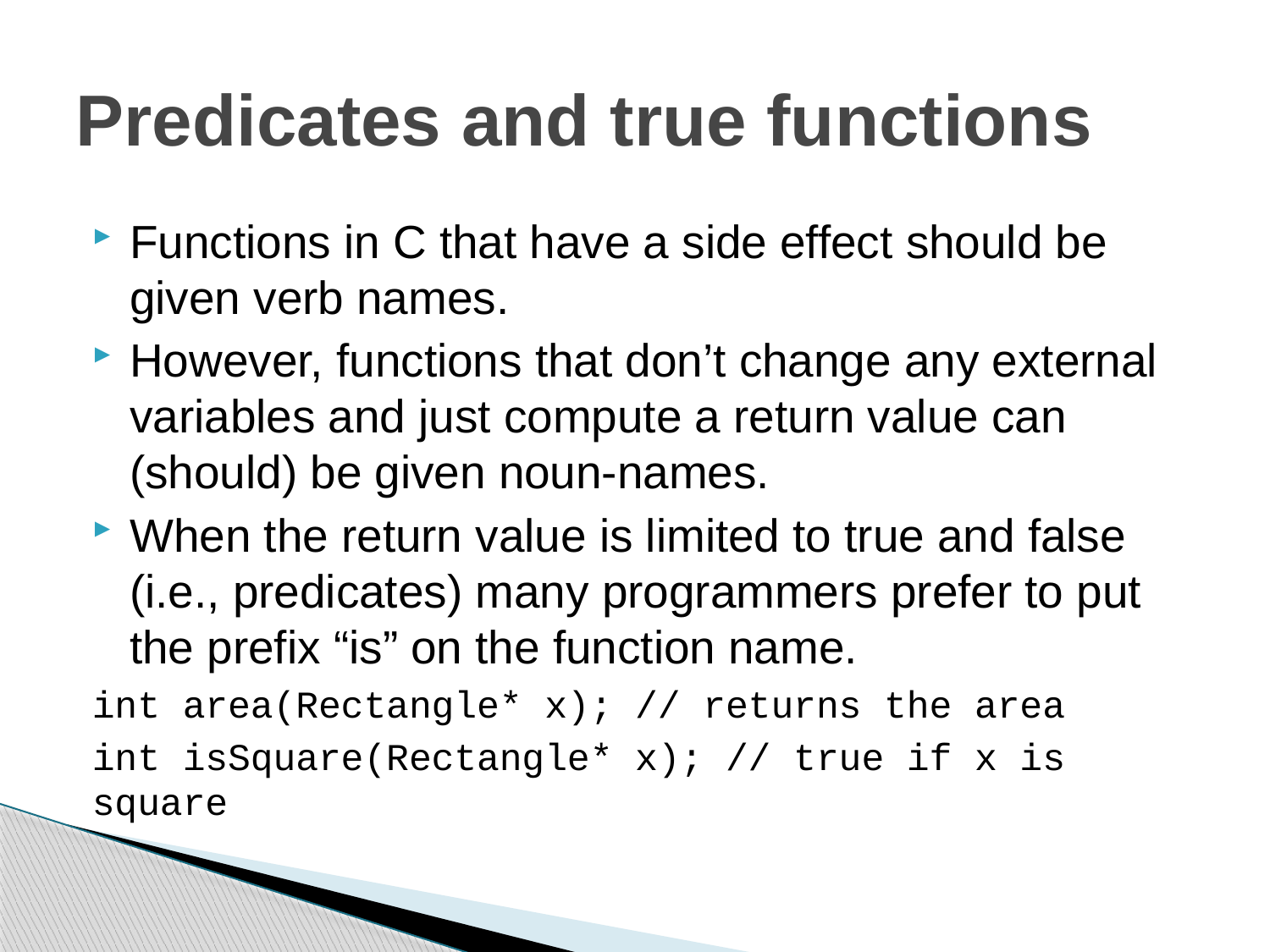

# Predicates and true functions
Functions in C that have a side effect should be given verb names.
However, functions that don’t change any external variables and just compute a return value can (should) be given noun-names.
When the return value is limited to true and false (i.e., predicates) many programmers prefer to put the prefix “is” on the function name.
int area(Rectangle* x); // returns the area
int isSquare(Rectangle* x); // true if x is square